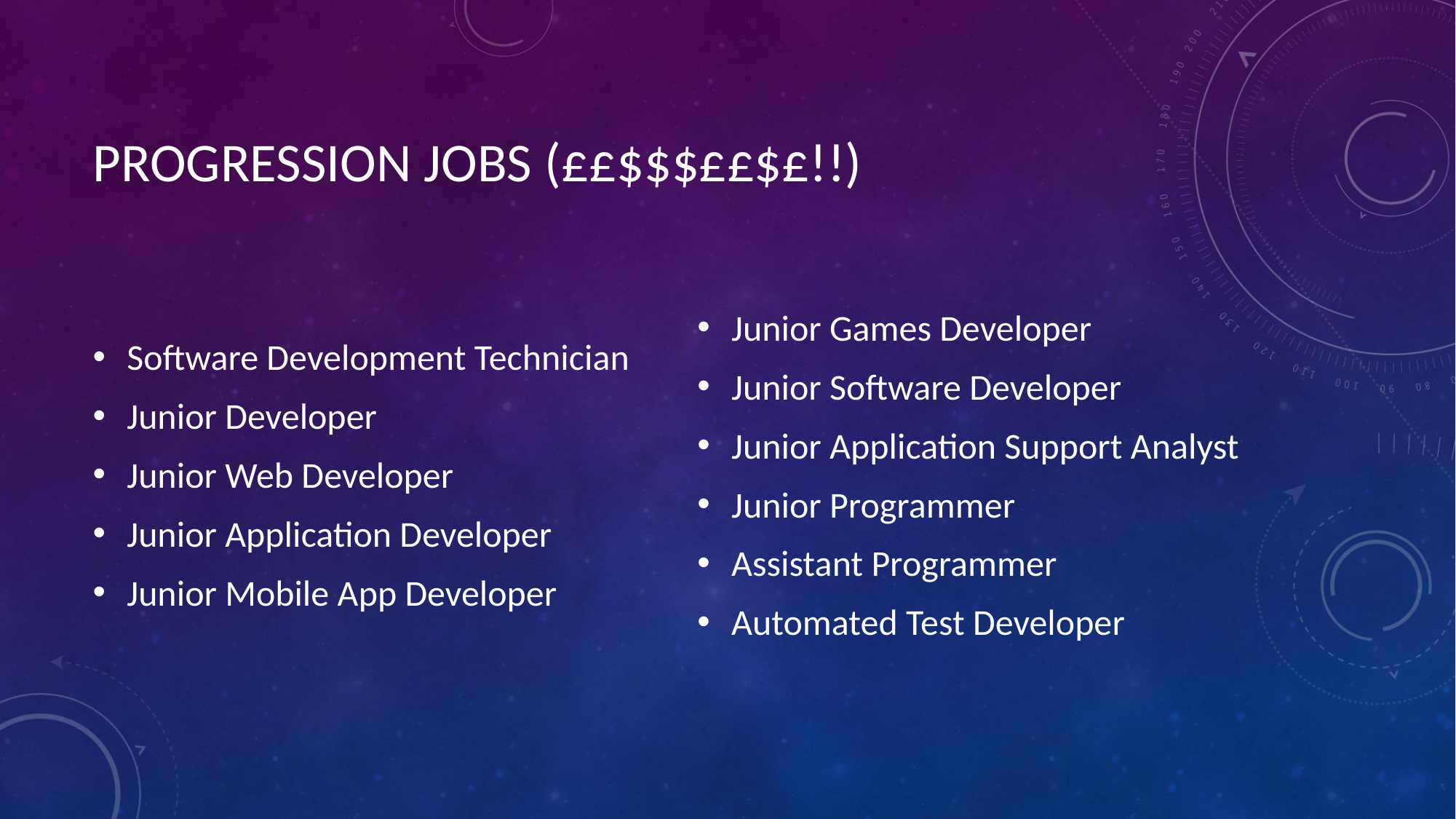

# Progression jobs (££$$$££$£!!)
Software Development Technician
Junior Developer
Junior Web Developer
Junior Application Developer
Junior Mobile App Developer
Junior Games Developer
Junior Software Developer
Junior Application Support Analyst
Junior Programmer
Assistant Programmer
Automated Test Developer